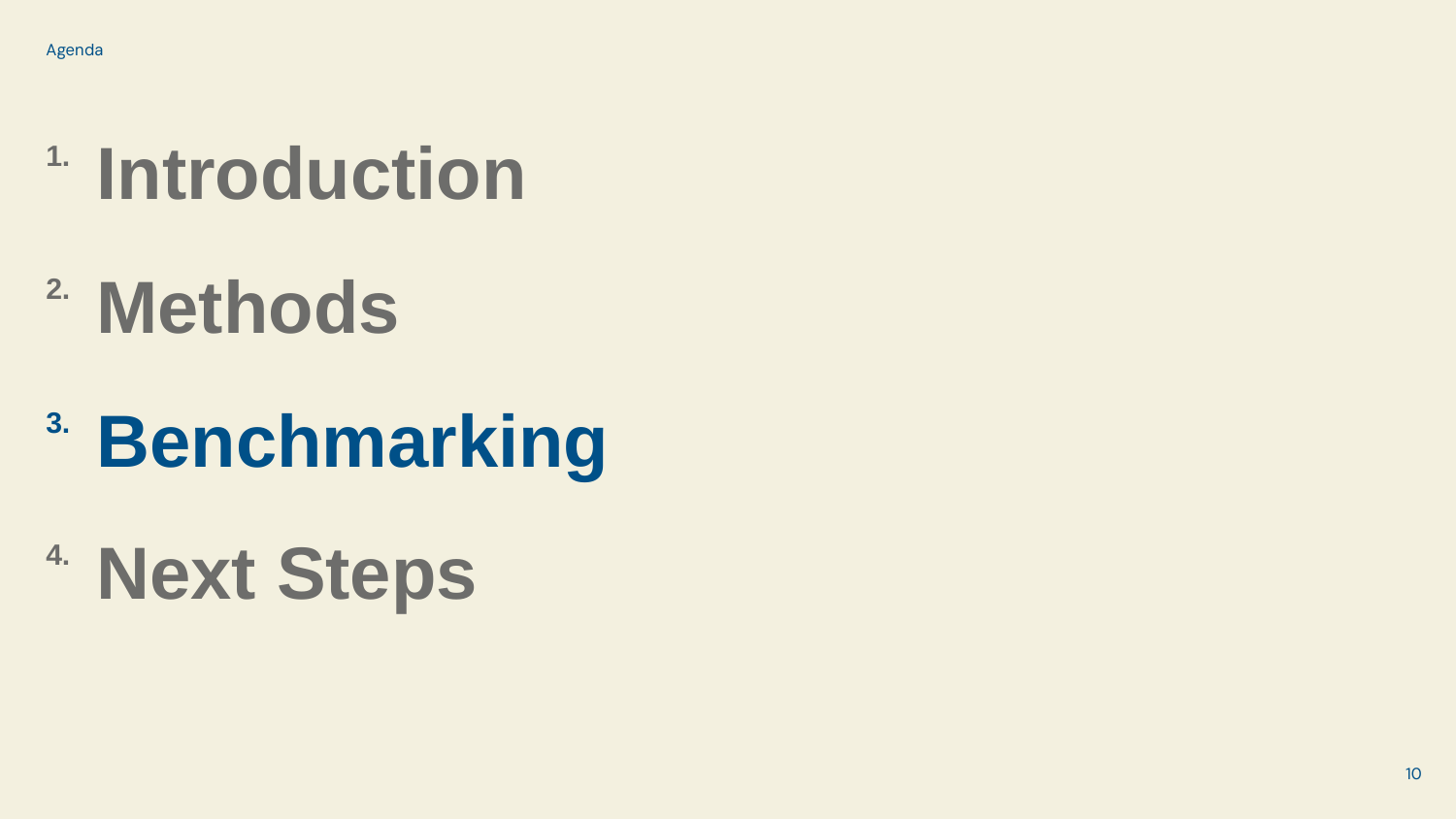

Agenda
1.
Introduction
2.
Methods
3.
Benchmarking
4.
Next Steps
10